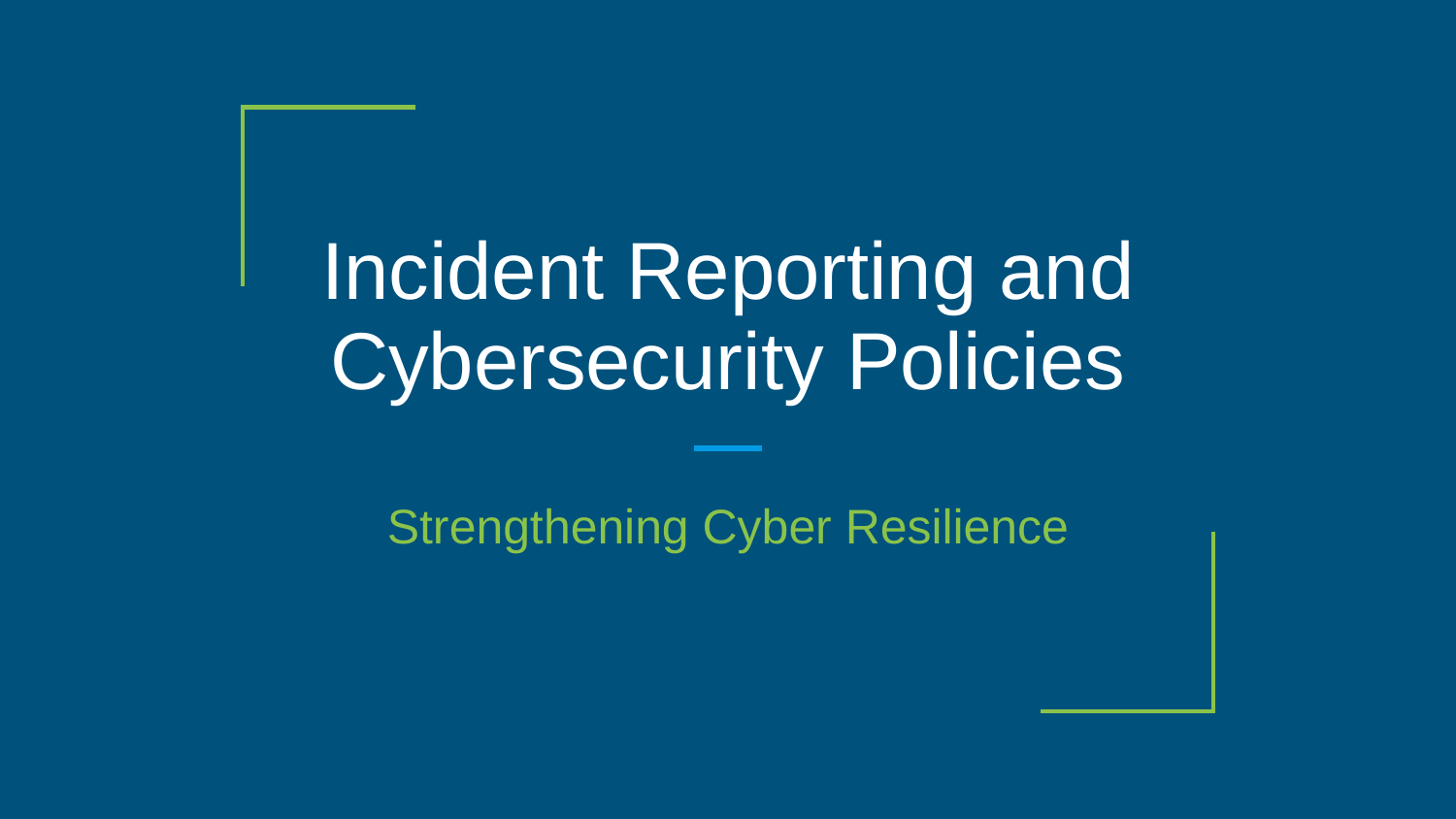

# Incident Reporting and Cybersecurity Policies
Strengthening Cyber Resilience